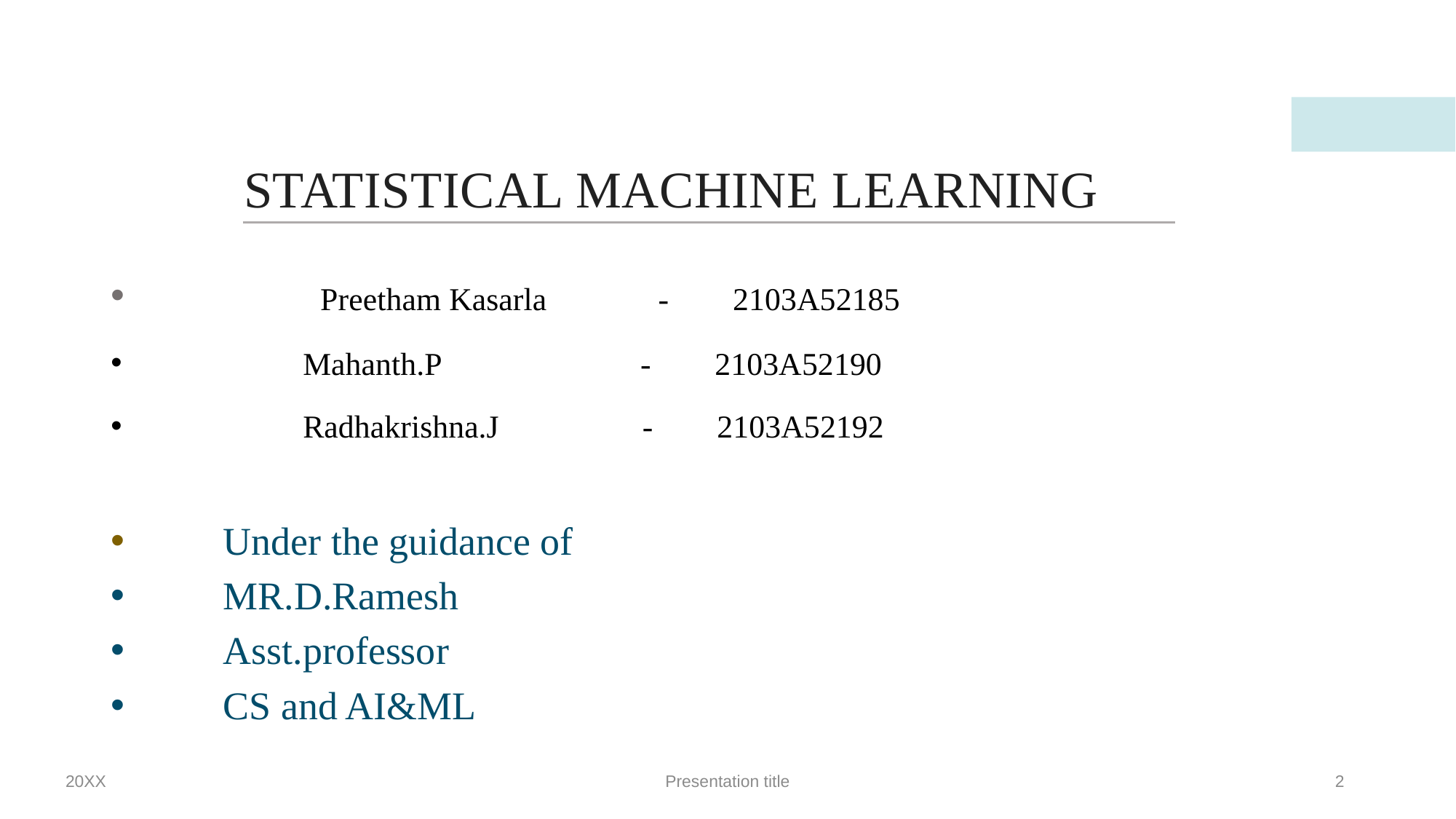

# STATISTICAL MACHINE LEARNING
                 Preetham Kasarla              -        2103A52185
                     Mahanth.P                         -        2103A52190
                     Radhakrishna.J                  -        2103A52192

					Under the guidance of
					MR.D.Ramesh
					Asst.professor
					CS and AI&ML

20XX
Presentation title
2